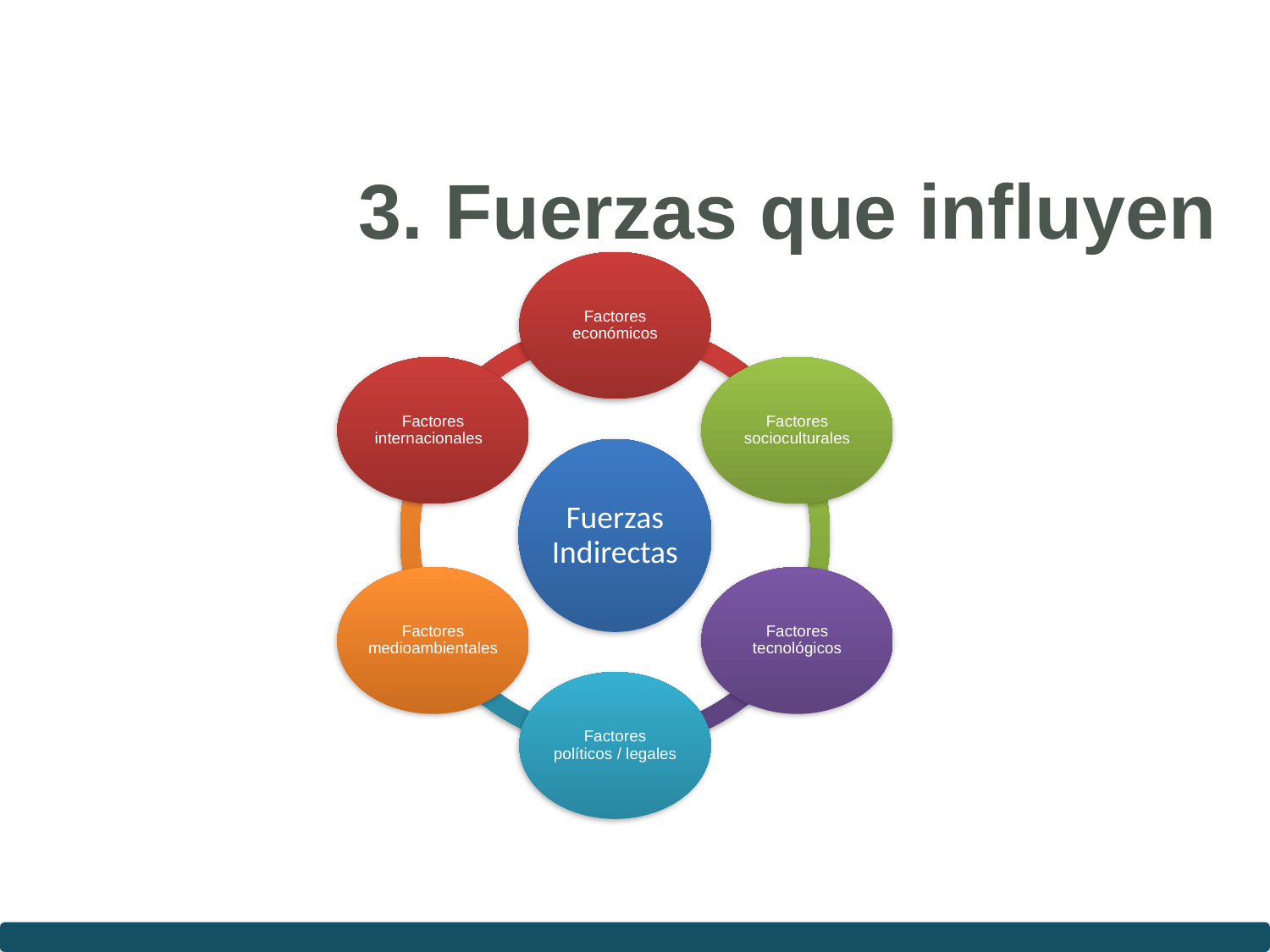

# 3. Fuerzas que influyen
Fuerzas Indirectas
Factores económicos
Factores socioculturales
Factores tecnológicos
Factores políticos / legales
Factores medioambientales
Factores internacionales